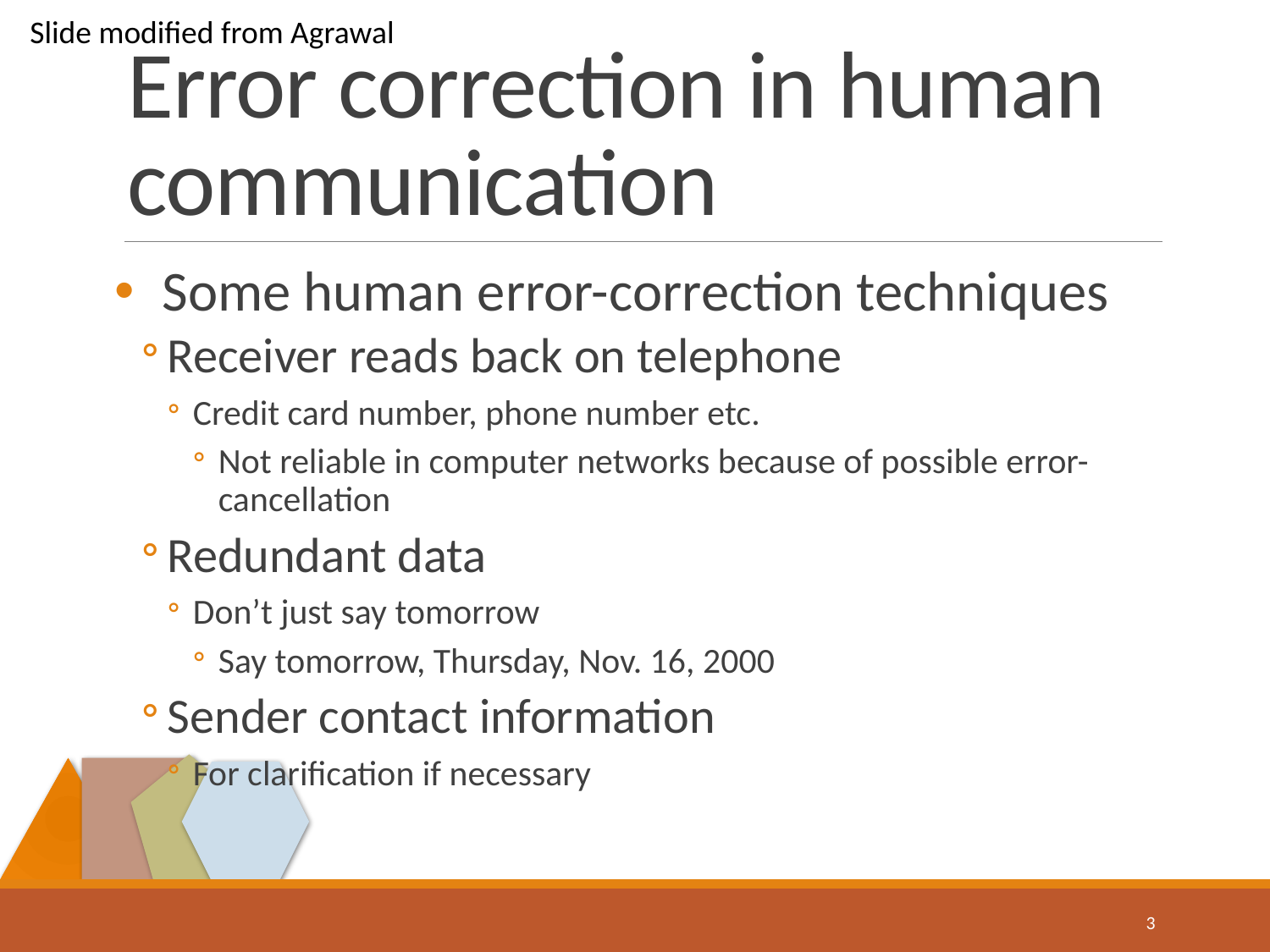

Slide modified from Agrawal
# Error correction in human communication
Some human error-correction techniques
Receiver reads back on telephone
Credit card number, phone number etc.
Not reliable in computer networks because of possible error-cancellation
Redundant data
Don’t just say tomorrow
Say tomorrow, Thursday, Nov. 16, 2000
Sender contact information
For clarification if necessary
3